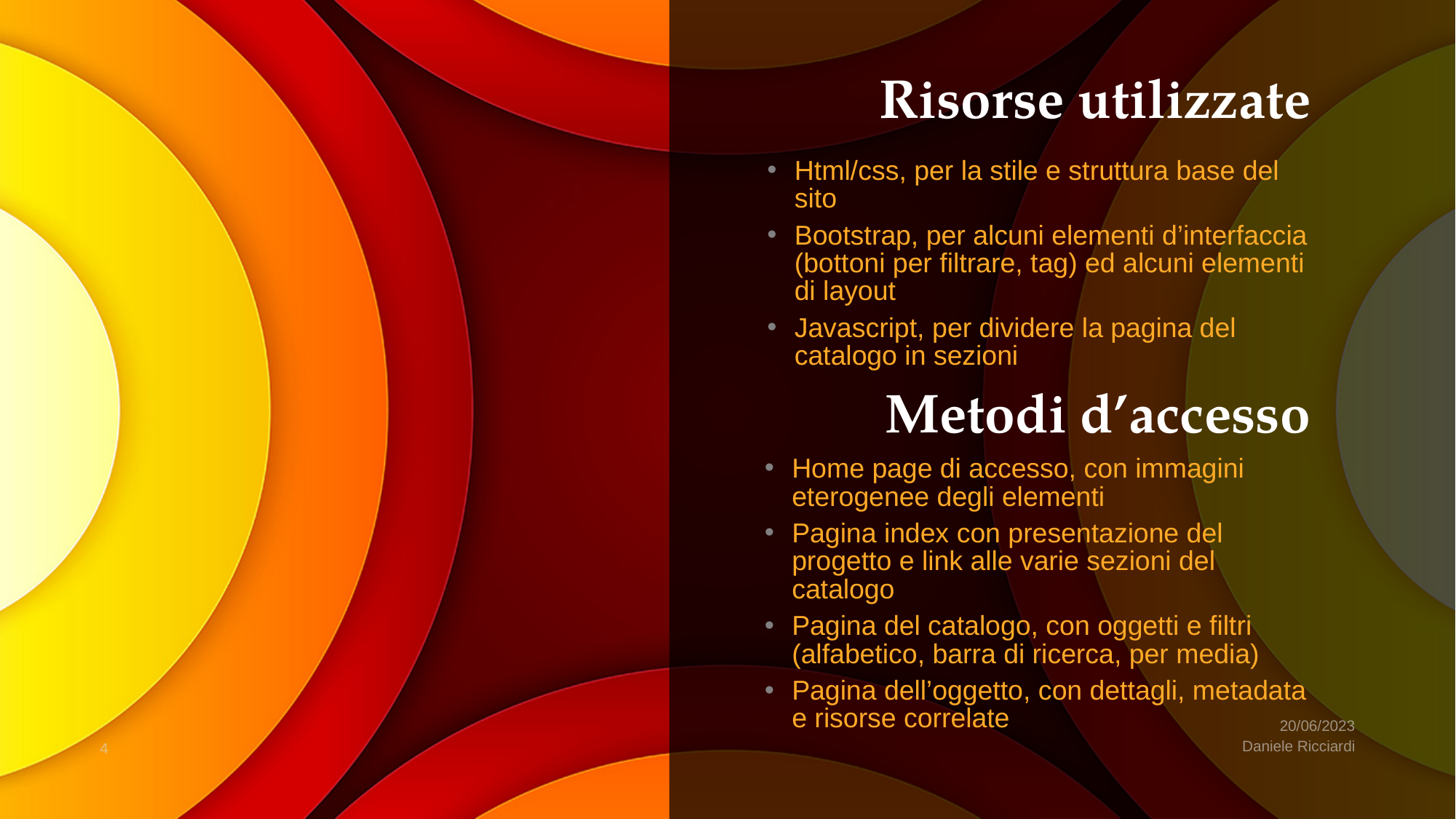

# Risorse utilizzate
Html/css, per la stile e struttura base del sito
Bootstrap, per alcuni elementi d’interfaccia (bottoni per filtrare, tag) ed alcuni elementi di layout
Javascript, per dividere la pagina del catalogo in sezioni

Metodi d’accesso
Home page di accesso, con immagini eterogenee degli elementi
Pagina index con presentazione del progetto e link alle varie sezioni del catalogo
Pagina del catalogo, con oggetti e filtri (alfabetico, barra di ricerca, per media)
Pagina dell’oggetto, con dettagli, metadata e risorse correlate

20/06/2023
4
Daniele Ricciardi